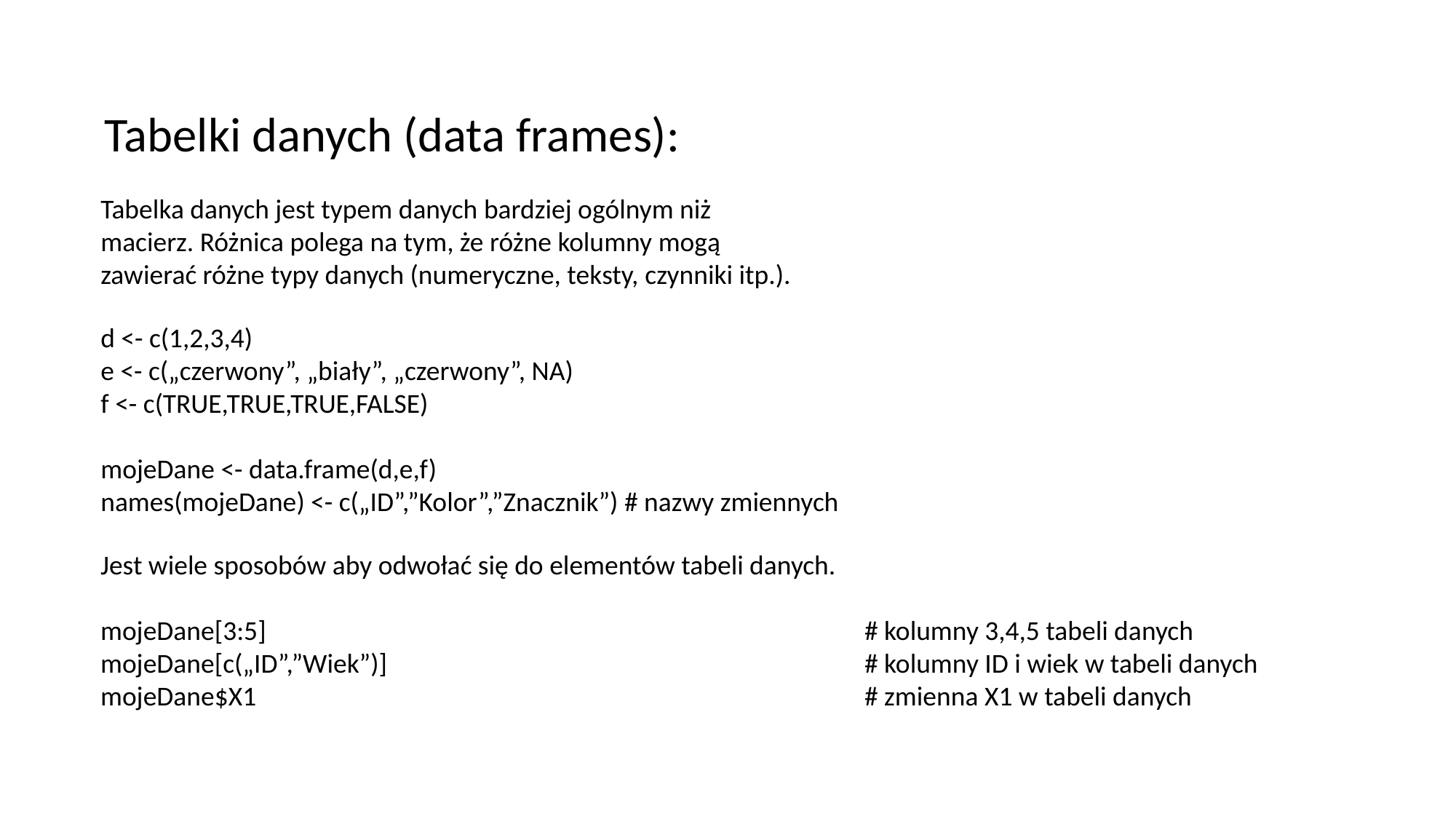

Tabelki danych (data frames):
Tabelka danych jest typem danych bardziej ogólnym niż macierz. Różnica polega na tym, że różne kolumny mogą zawierać różne typy danych (numeryczne, teksty, czynniki itp.).
d <- c(1,2,3,4)
e <- c(„czerwony”, „biały”, „czerwony”, NA)
f <- c(TRUE,TRUE,TRUE,FALSE)

mojeDane <- data.frame(d,e,f)
names(mojeDane) <- c(„ID”,”Kolor”,”Znacznik”) # nazwy zmiennych
Jest wiele sposobów aby odwołać się do elementów tabeli danych.

mojeDane[3:5]            					# kolumny 3,4,5 tabeli danych
mojeDane[c(„ID”,”Wiek”)] 					# kolumny ID i wiek w tabeli danych
mojeDane$X1              					# zmienna X1 w tabeli danych